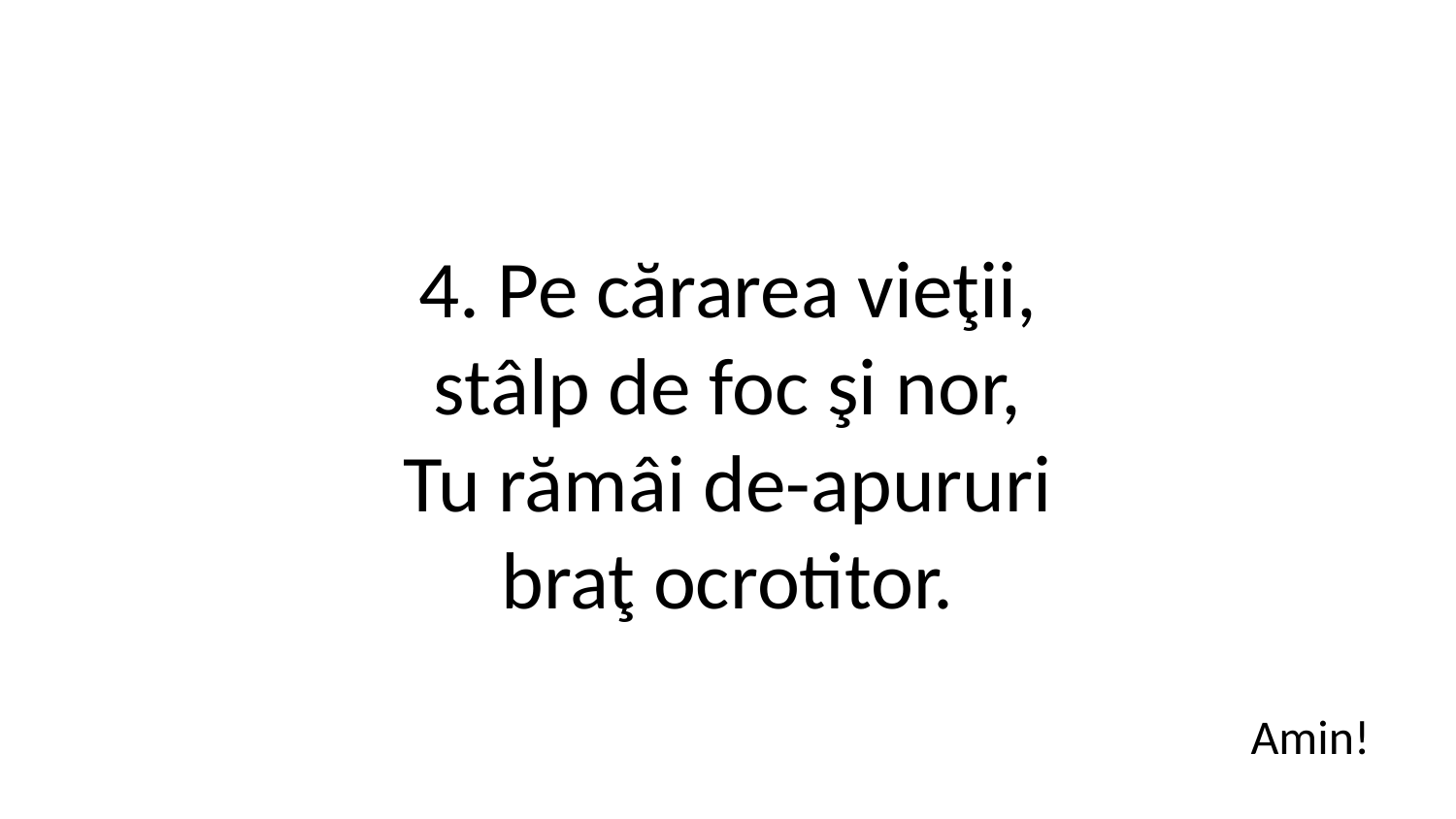

4. Pe cărarea vieţii,
stâlp de foc şi nor,
Tu rămâi de-apururi
braţ ocrotitor.

Amin!